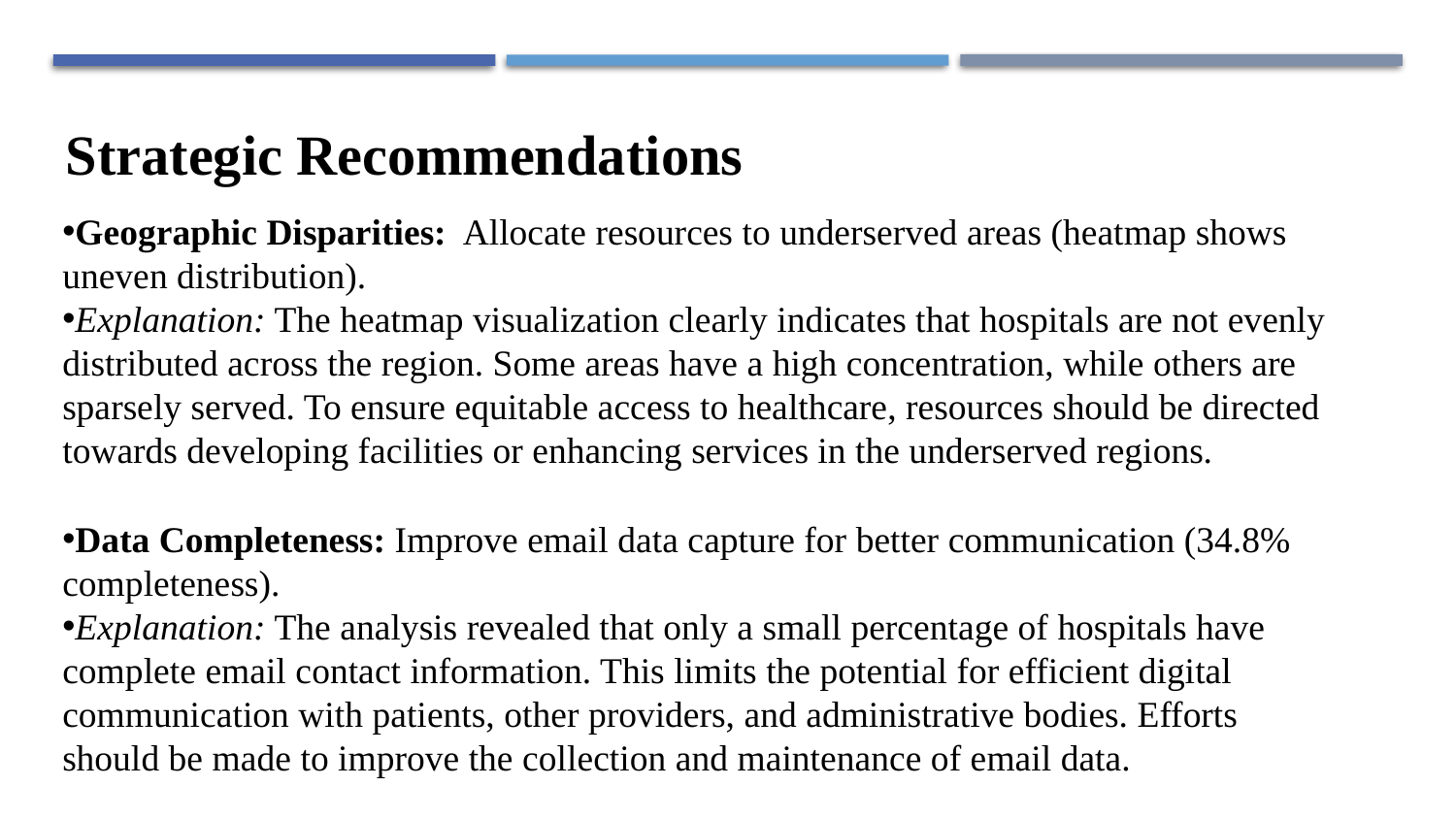

Strategic Recommendations
Geographic Disparities:  Allocate resources to underserved areas (heatmap shows uneven distribution).
Explanation: The heatmap visualization clearly indicates that hospitals are not evenly distributed across the region. Some areas have a high concentration, while others are sparsely served. To ensure equitable access to healthcare, resources should be directed towards developing facilities or enhancing services in the underserved regions.
Data Completeness: Improve email data capture for better communication (34.8% completeness).
Explanation: The analysis revealed that only a small percentage of hospitals have complete email contact information. This limits the potential for efficient digital communication with patients, other providers, and administrative bodies. Efforts should be made to improve the collection and maintenance of email data.